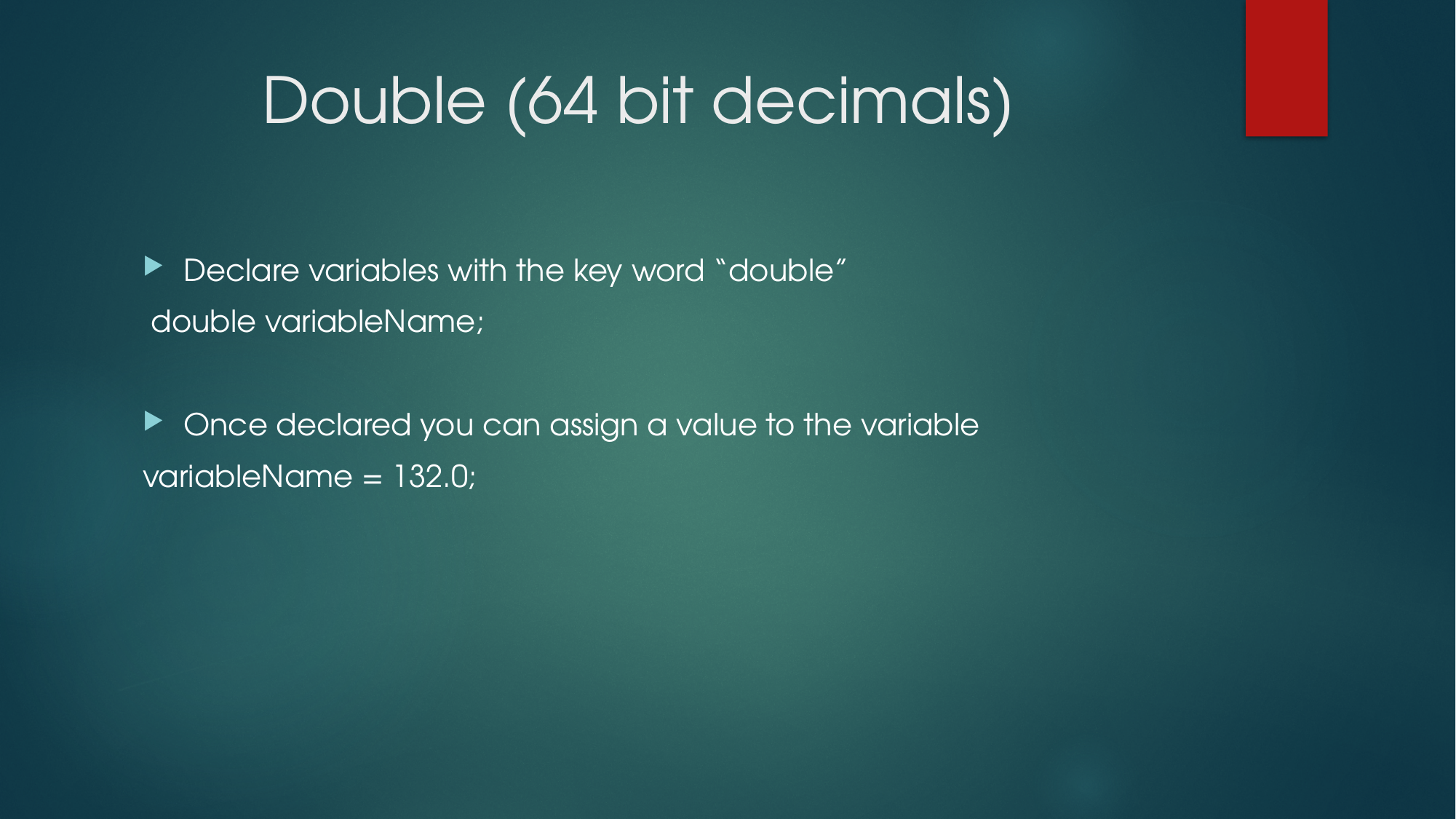

# Double (64 bit decimals)
Declare variables with the key word “double”
 double variableName;

Once declared you can assign a value to the variable
variableName = 132.0;